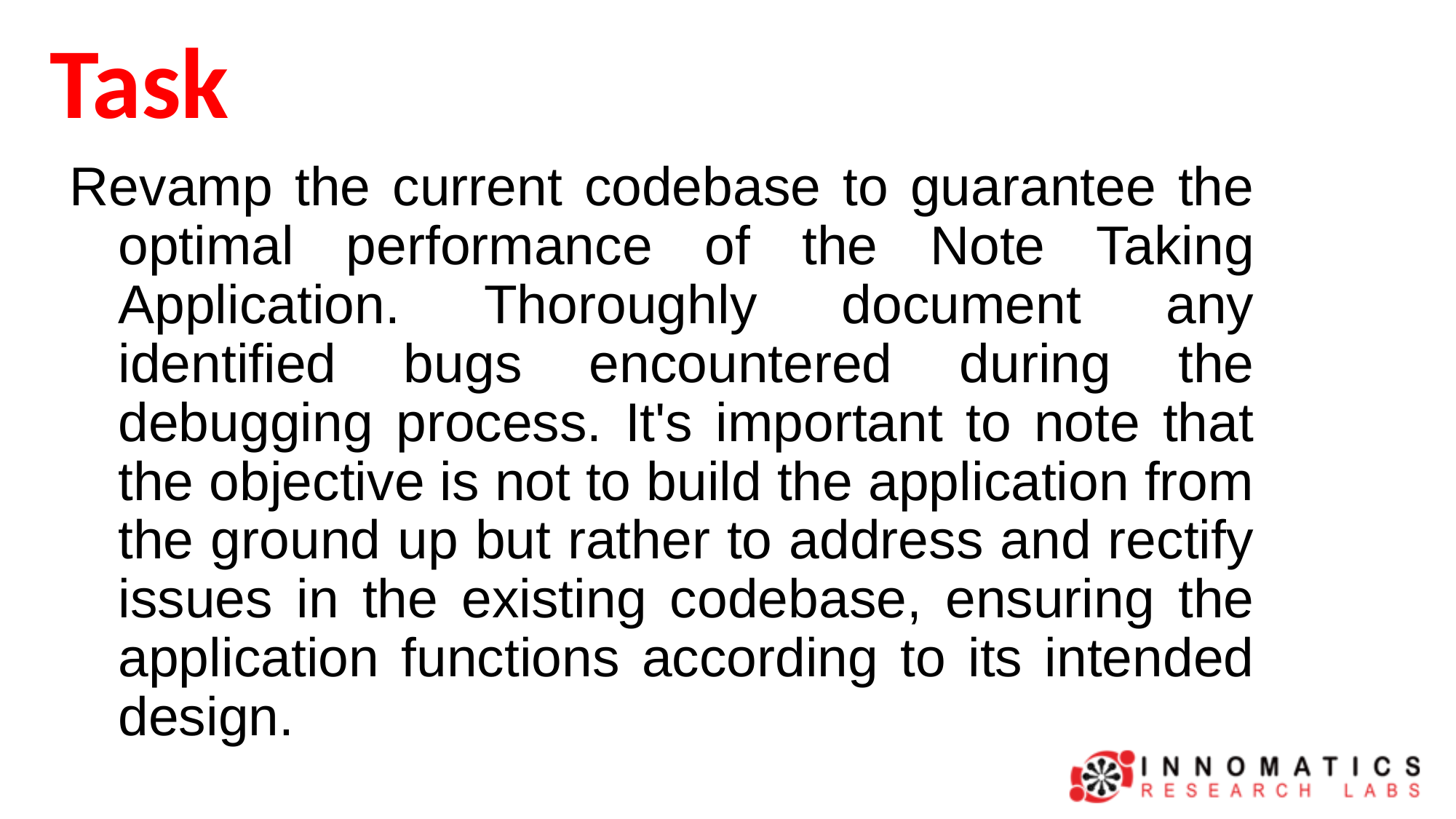

# Task
Revamp the current codebase to guarantee the optimal performance of the Note Taking Application. Thoroughly document any identified bugs encountered during the debugging process. It's important to note that the objective is not to build the application from the ground up but rather to address and rectify issues in the existing codebase, ensuring the application functions according to its intended design.